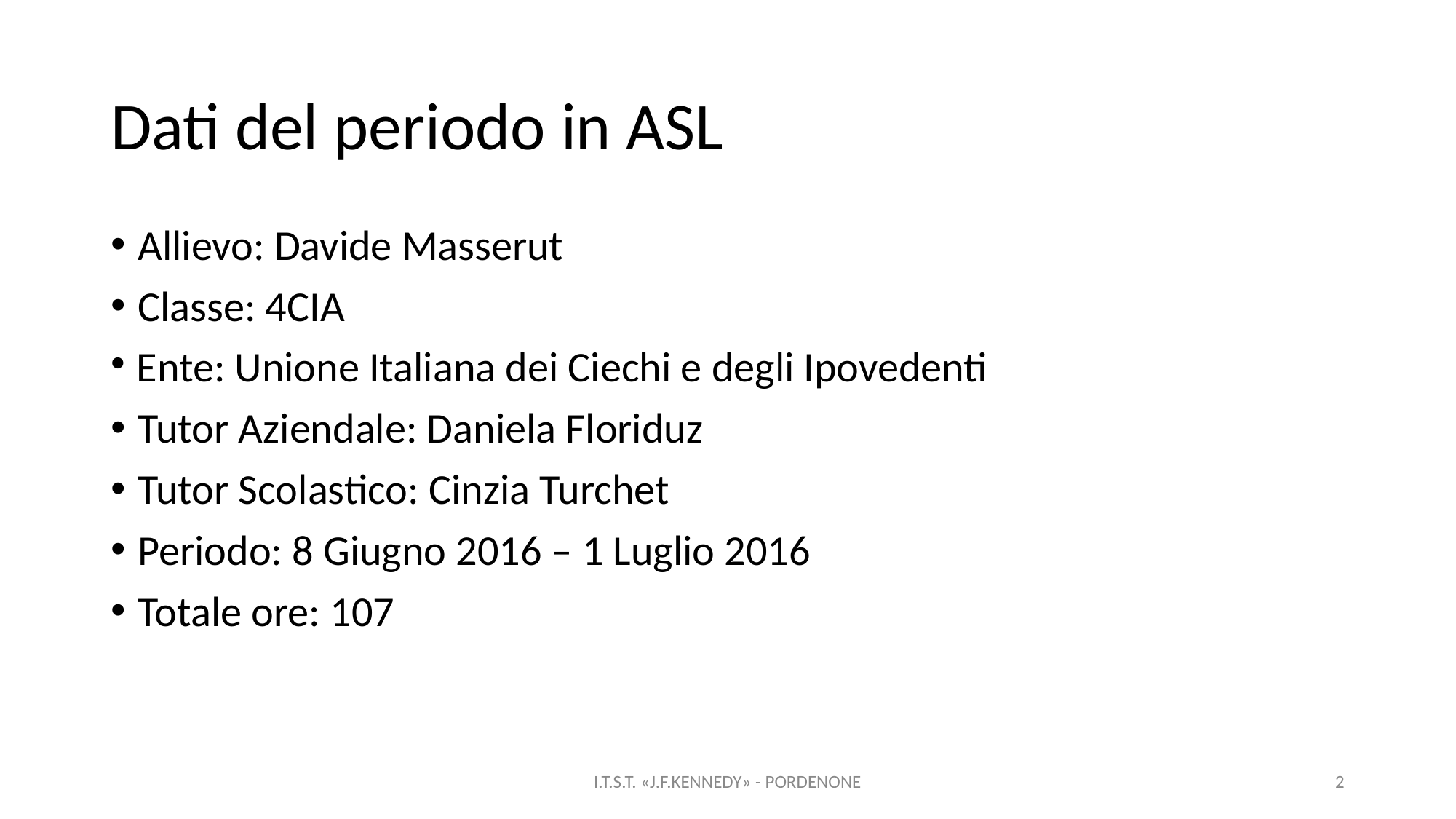

Dati del periodo in ASL
Allievo: Davide Masserut
Classe: 4CIA
Ente: Unione Italiana dei Ciechi e degli Ipovedenti
Tutor Aziendale: Daniela Floriduz
Tutor Scolastico: Cinzia Turchet
Periodo: 8 Giugno 2016 – 1 Luglio 2016
Totale ore: 107
I.T.S.T. «J.F.KENNEDY» - PORDENONE
2